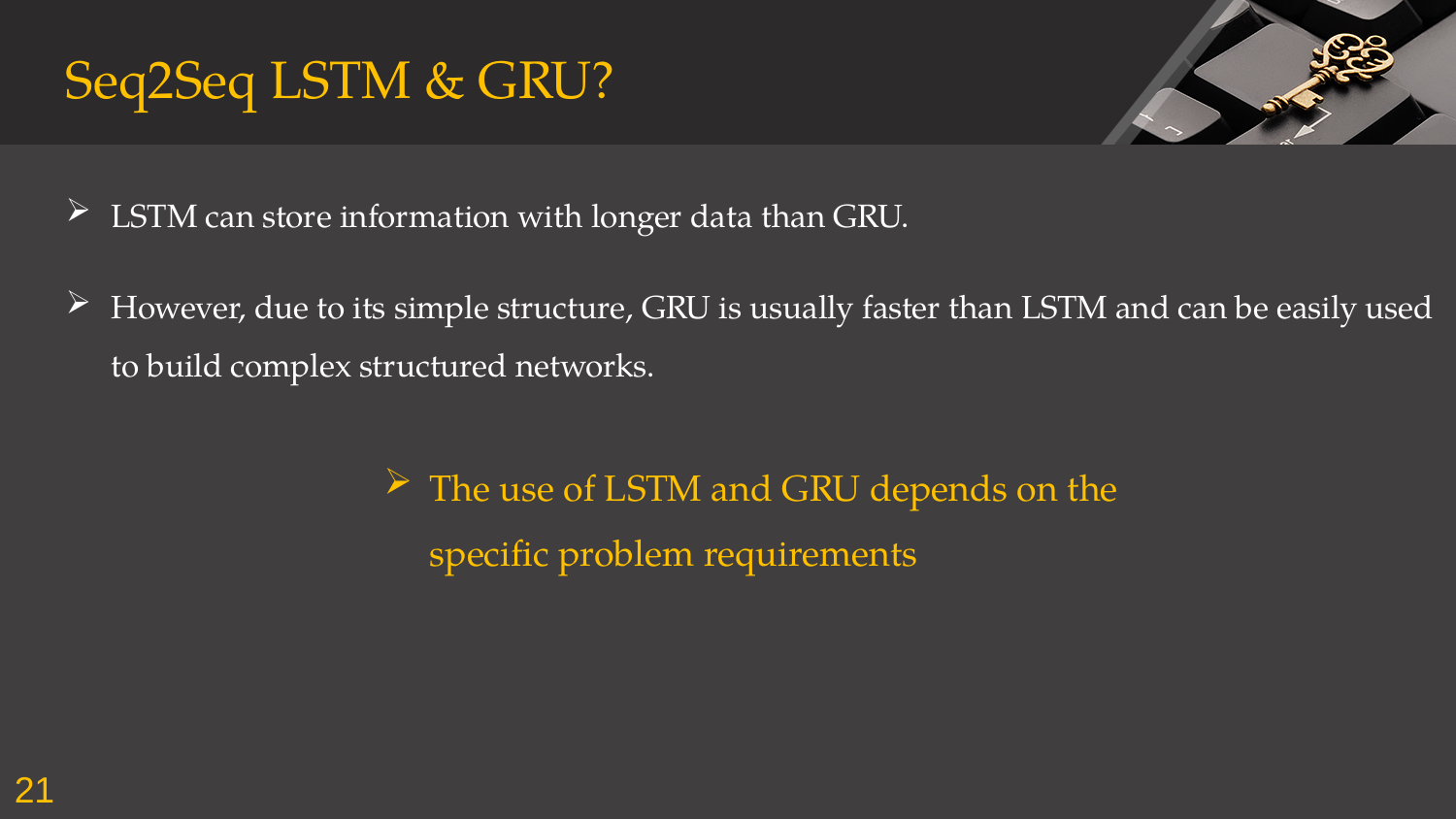

Seq2Seq LSTM & GRU?
LSTM can store information with longer data than GRU.
However, due to its simple structure, GRU is usually faster than LSTM and can be easily used to build complex structured networks.
The use of LSTM and GRU depends on the specific problem requirements
21